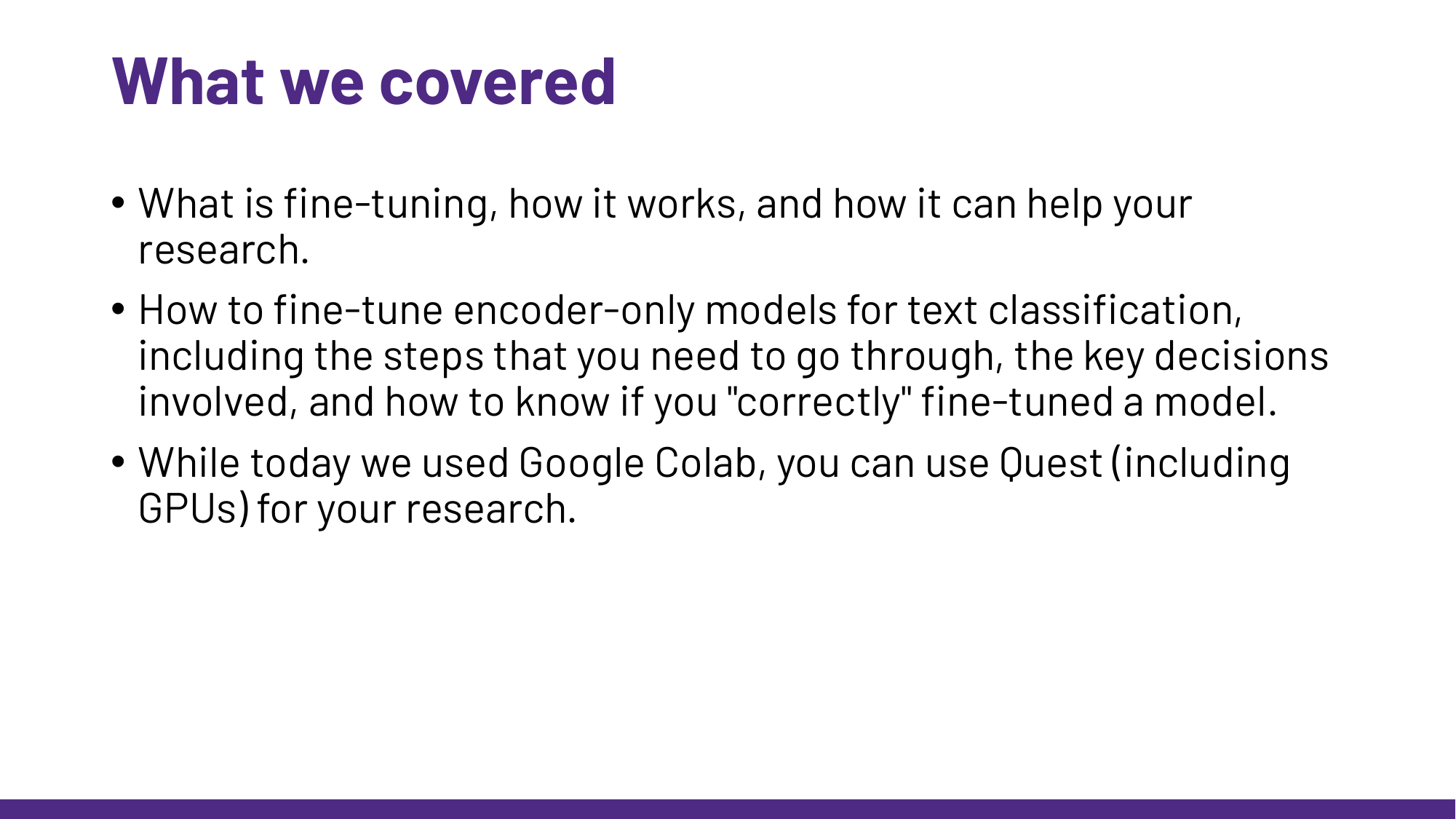

# What we covered
What is fine-tuning, how it works, and how it can help your research.
How to fine-tune encoder-only models for text classification, including the steps that you need to go through, the key decisions involved, and how to know if you "correctly" fine-tuned a model.
While today we used Google Colab, you can use Quest (including GPUs) for your research.